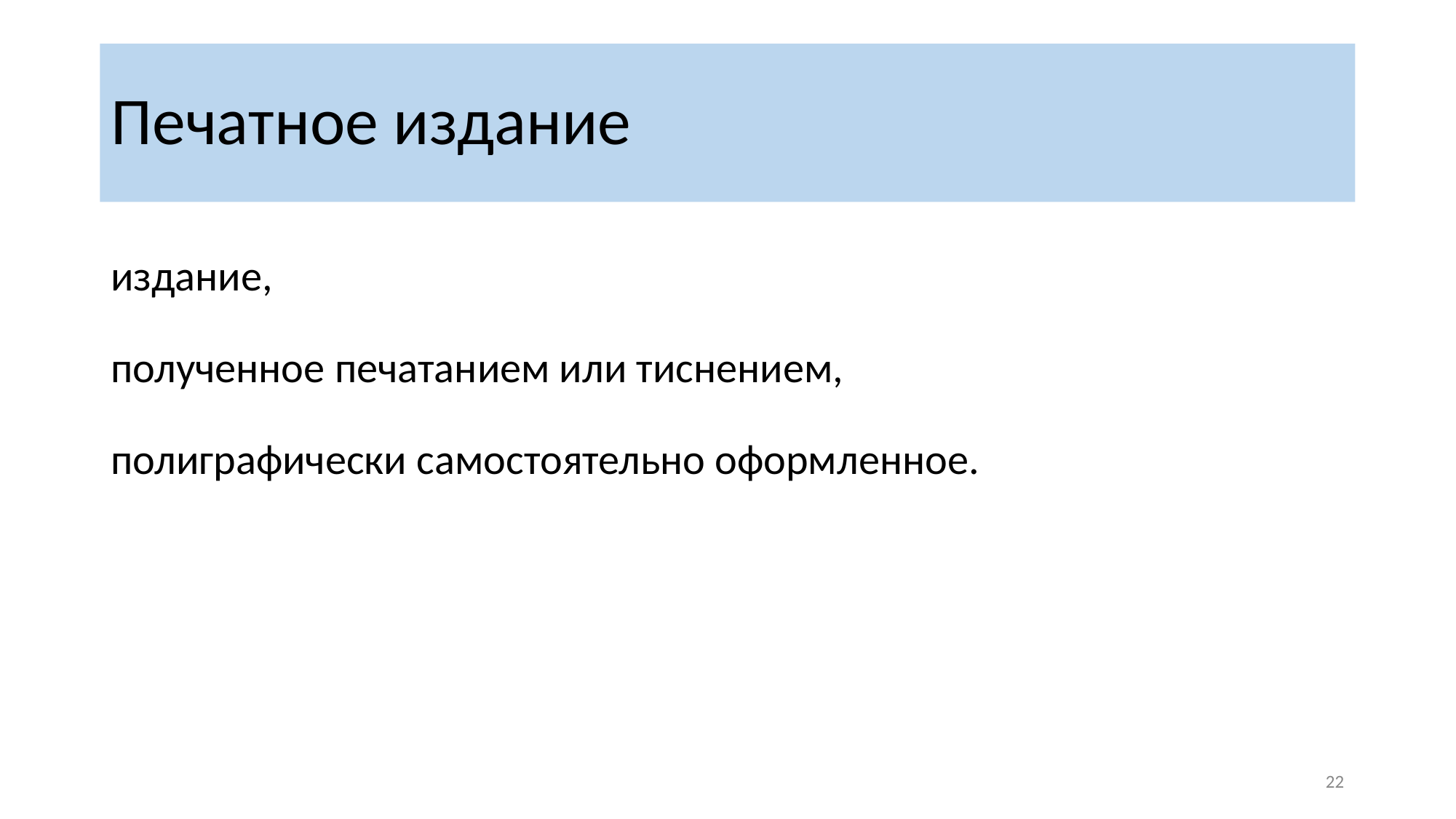

# Печатное издание
издание,
полученное печатанием или тиснением,
полиграфически самостоятельно оформленное.
22